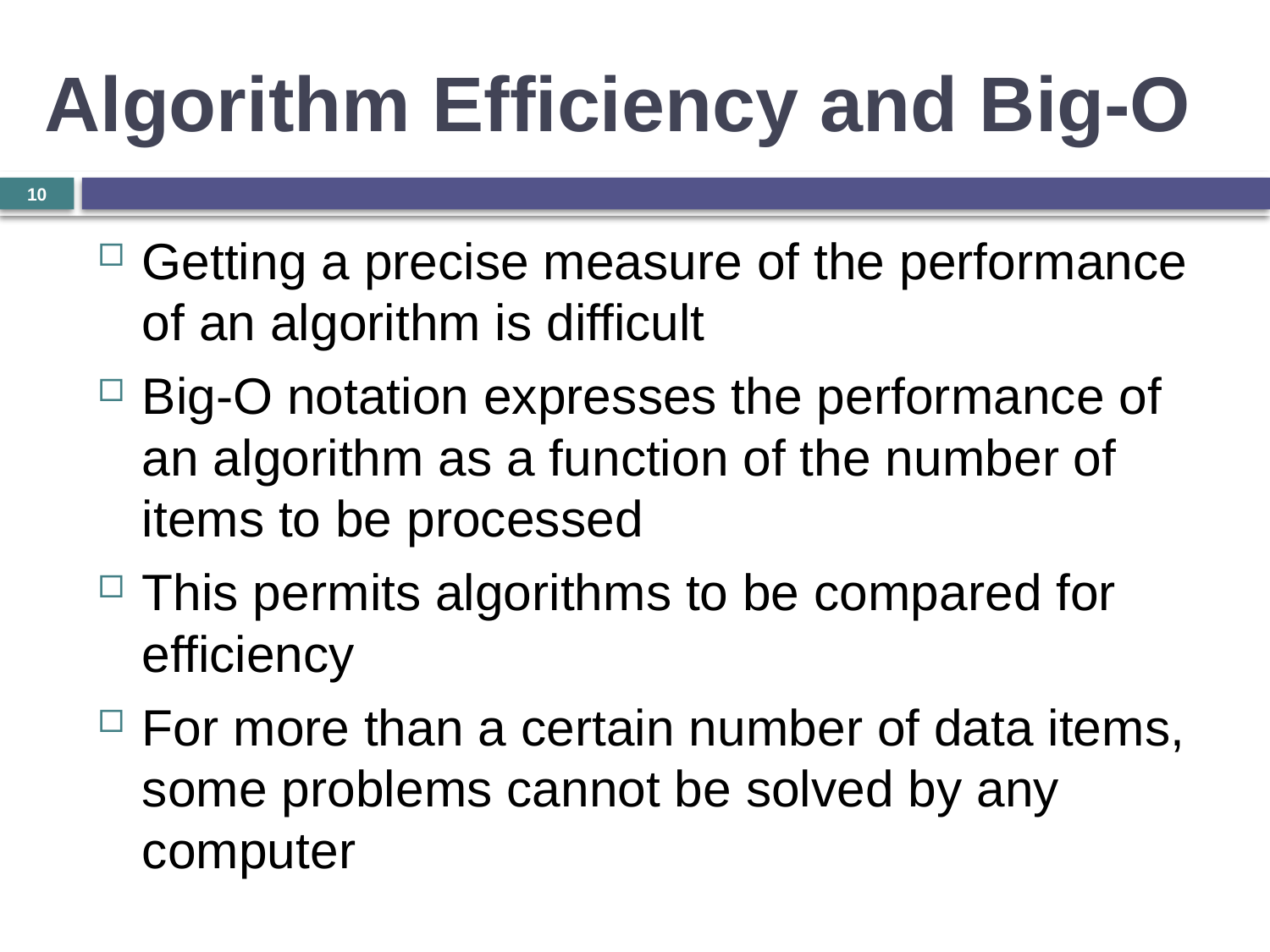

# Algorithm Efficiency and Big-O
10
Getting a precise measure of the performance of an algorithm is difficult
Big-O notation expresses the performance of an algorithm as a function of the number of items to be processed
This permits algorithms to be compared for efficiency
For more than a certain number of data items, some problems cannot be solved by any computer